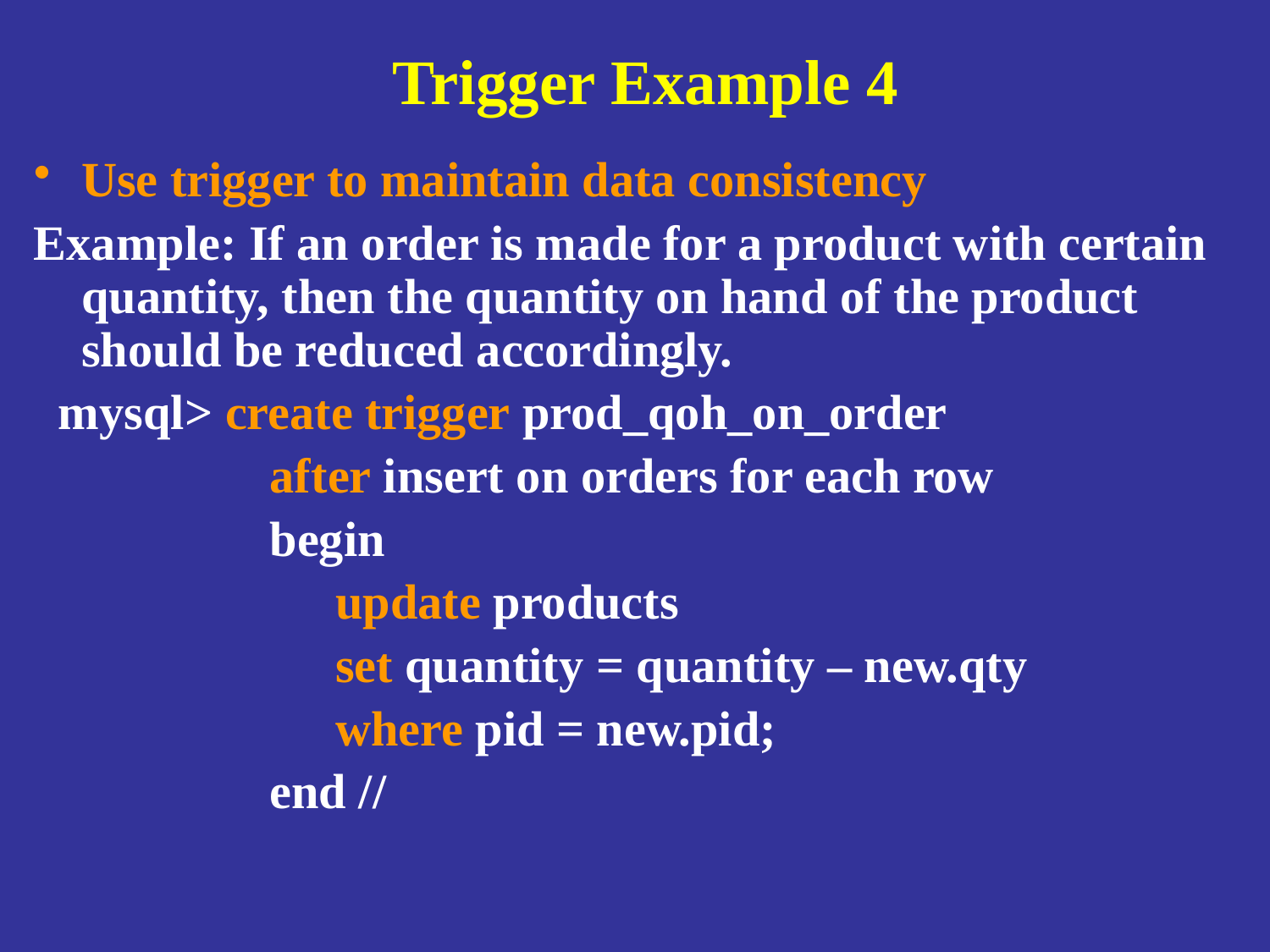

# Trigger Example 4
Use trigger to maintain data consistency
Example: If an order is made for a product with certain quantity, then the quantity on hand of the product should be reduced accordingly.
  mysql> create trigger prod_qoh_on_order
  		     after insert on orders for each row
  		     begin
     		update products
			set quantity = quantity – new.qty
     		where pid = new.pid;
  		     end //